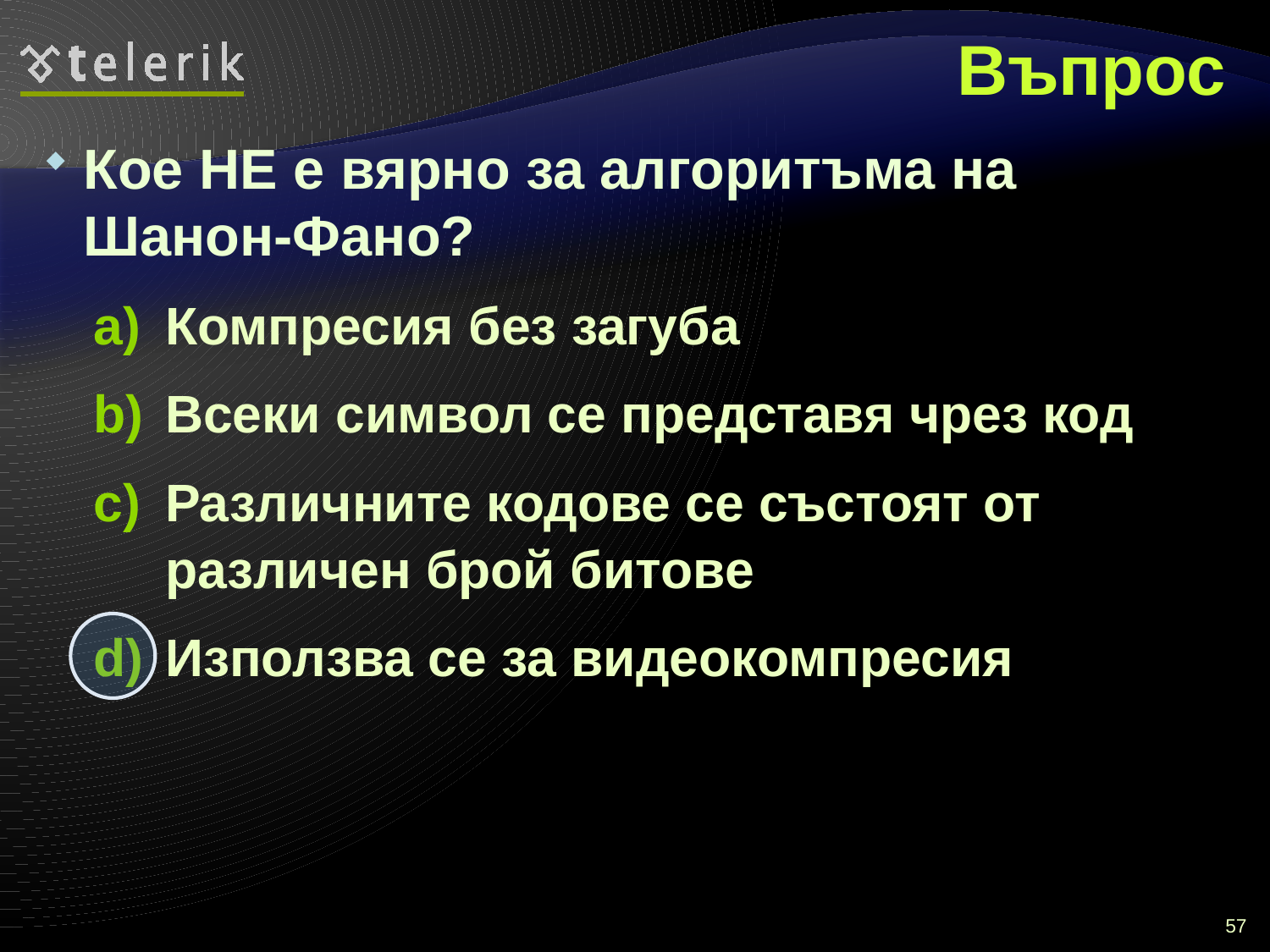

# Въпрос
Кое НЕ е вярно за алгоритъма на Шанон-Фано?
Компресия без загуба
Всеки символ се представя чрез код
Различните кодове се състоят от различен брой битове
Използва се за видеокомпресия

57